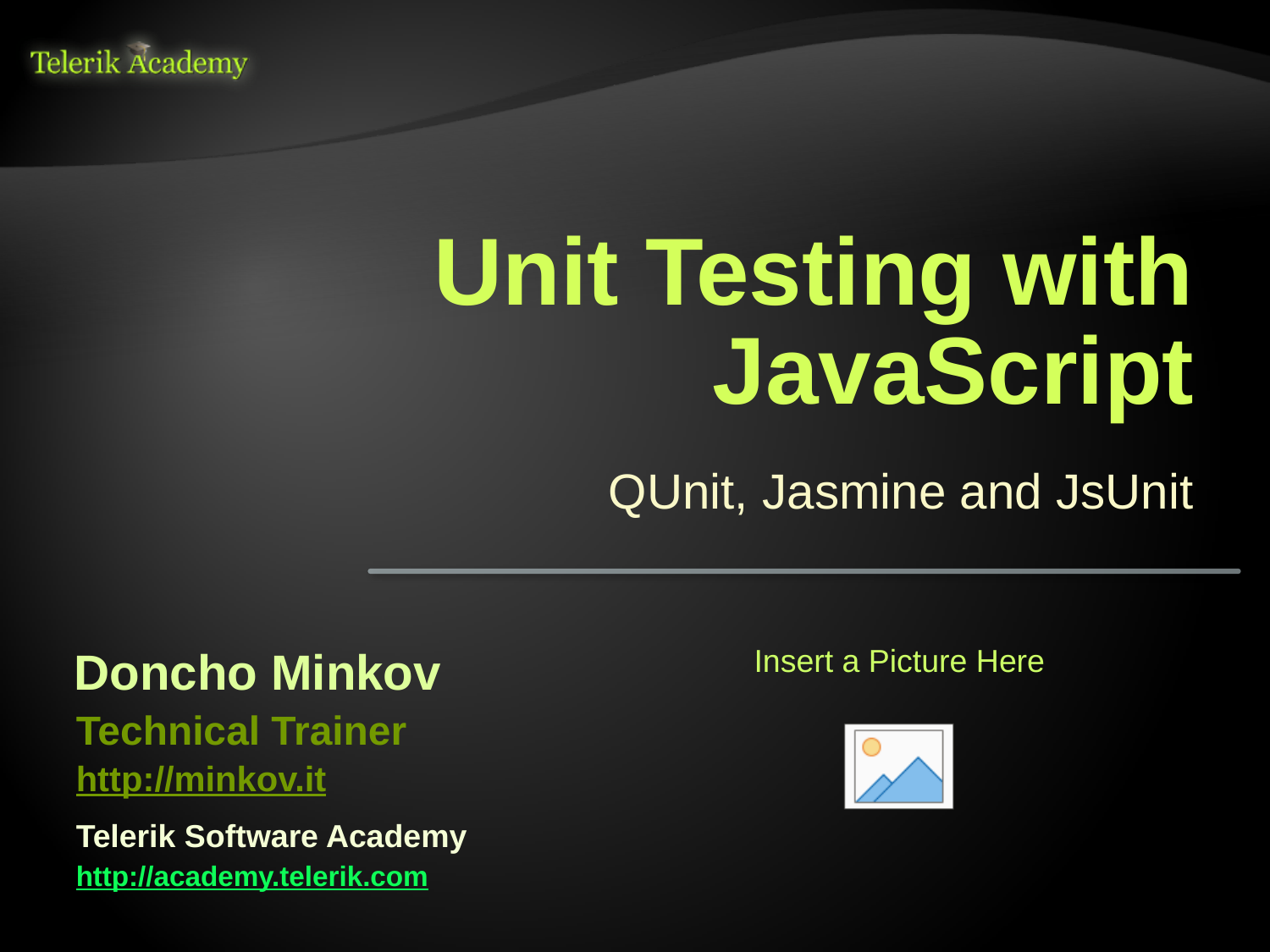

# Unit Testing with JavaScript
QUnit, Jasmine and JsUnit
Doncho Minkov

Technical Trainer
http://minkov.it
Telerik Software Academy
http://academy.telerik.com